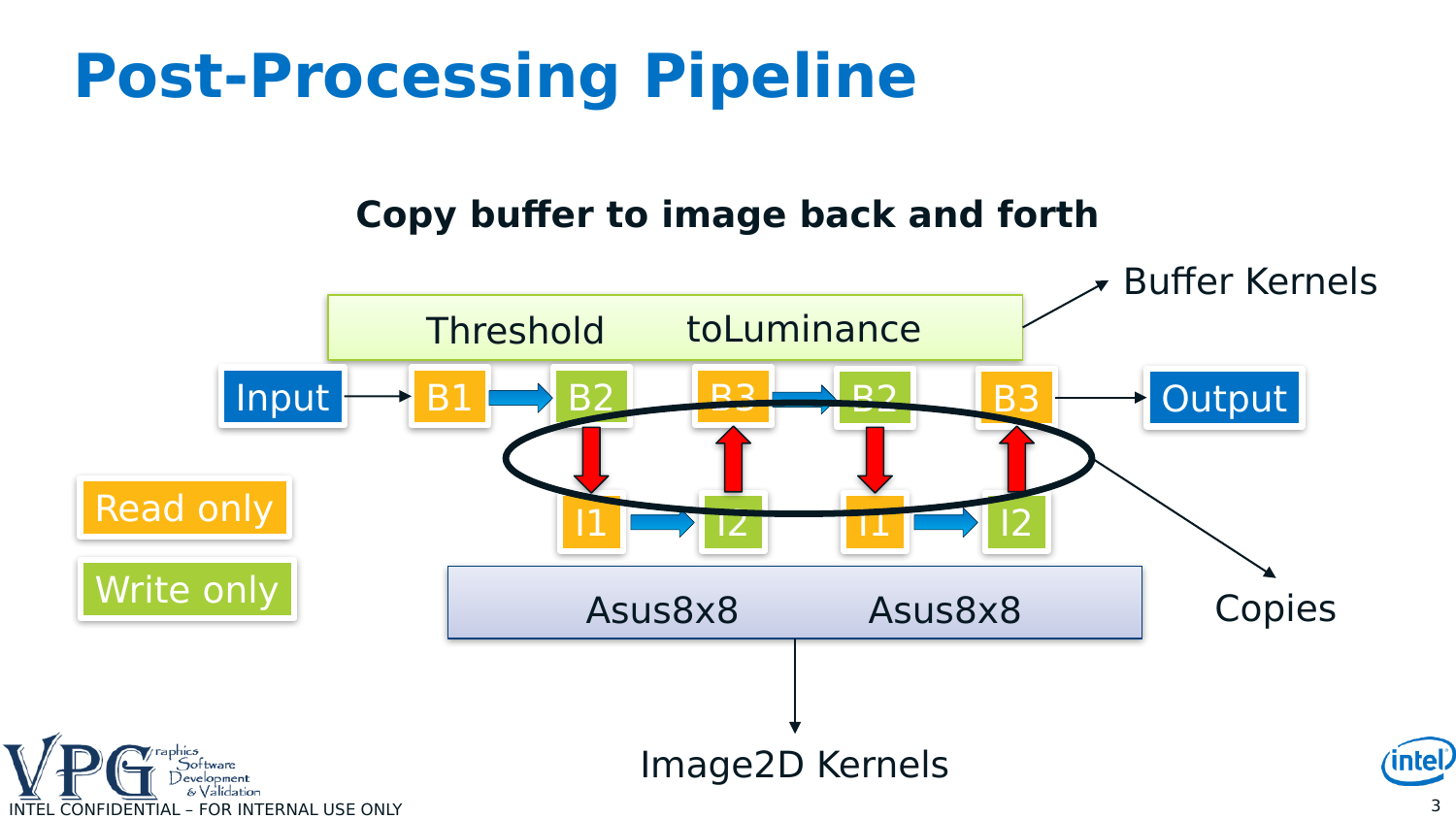

# Post-Processing Pipeline
Copy buffer to image back and forth
Buffer Kernels

toLuminance
Threshold
B1
B2
B3
Input
B2
B3
Output

Read only
I1
I2
I1
I2

Write only

Copies
Asus8x8
Asus8x8
Image2D Kernels
3